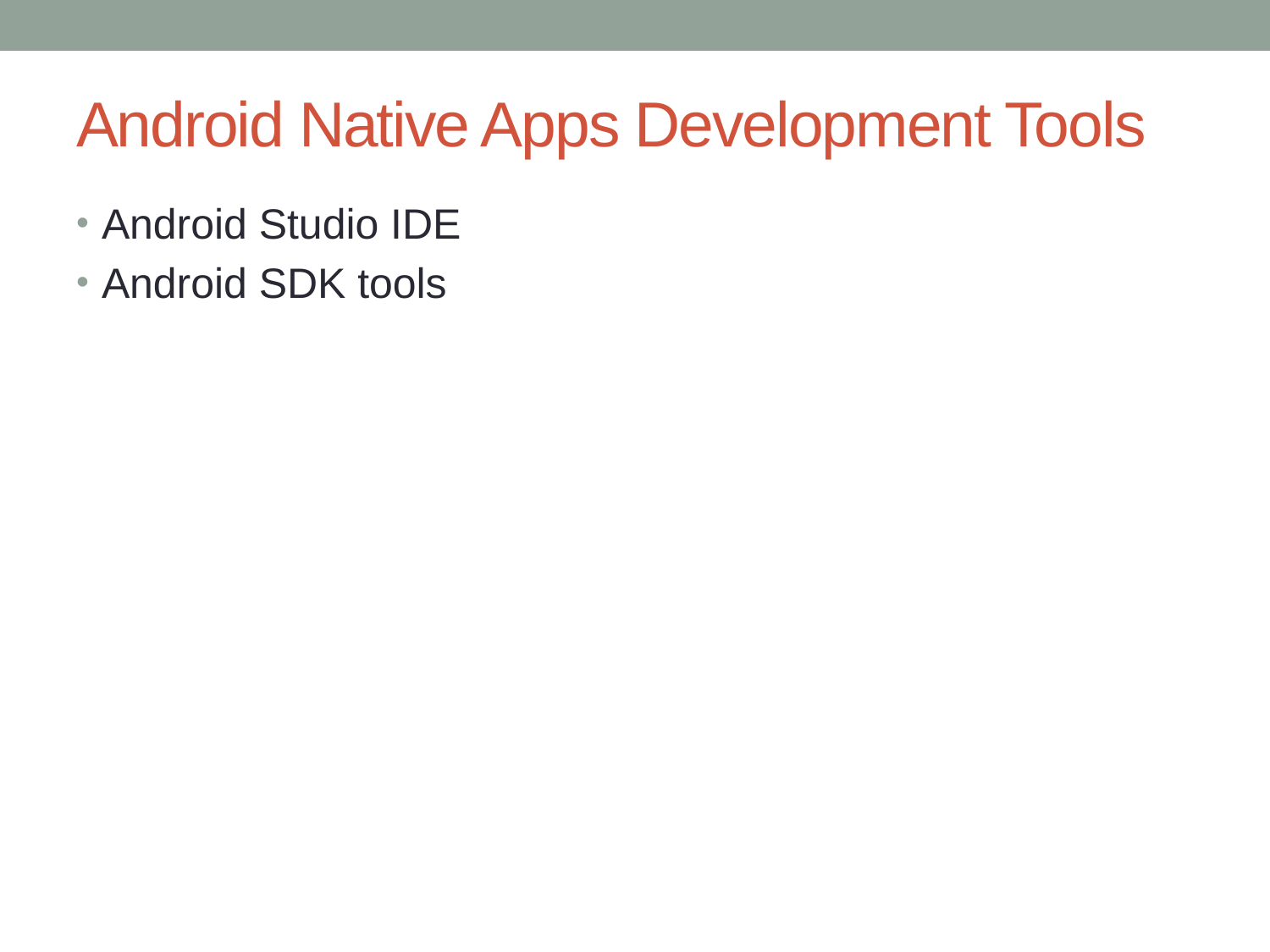

# Android Native Apps Development Tools
Android Studio IDE
Android SDK tools